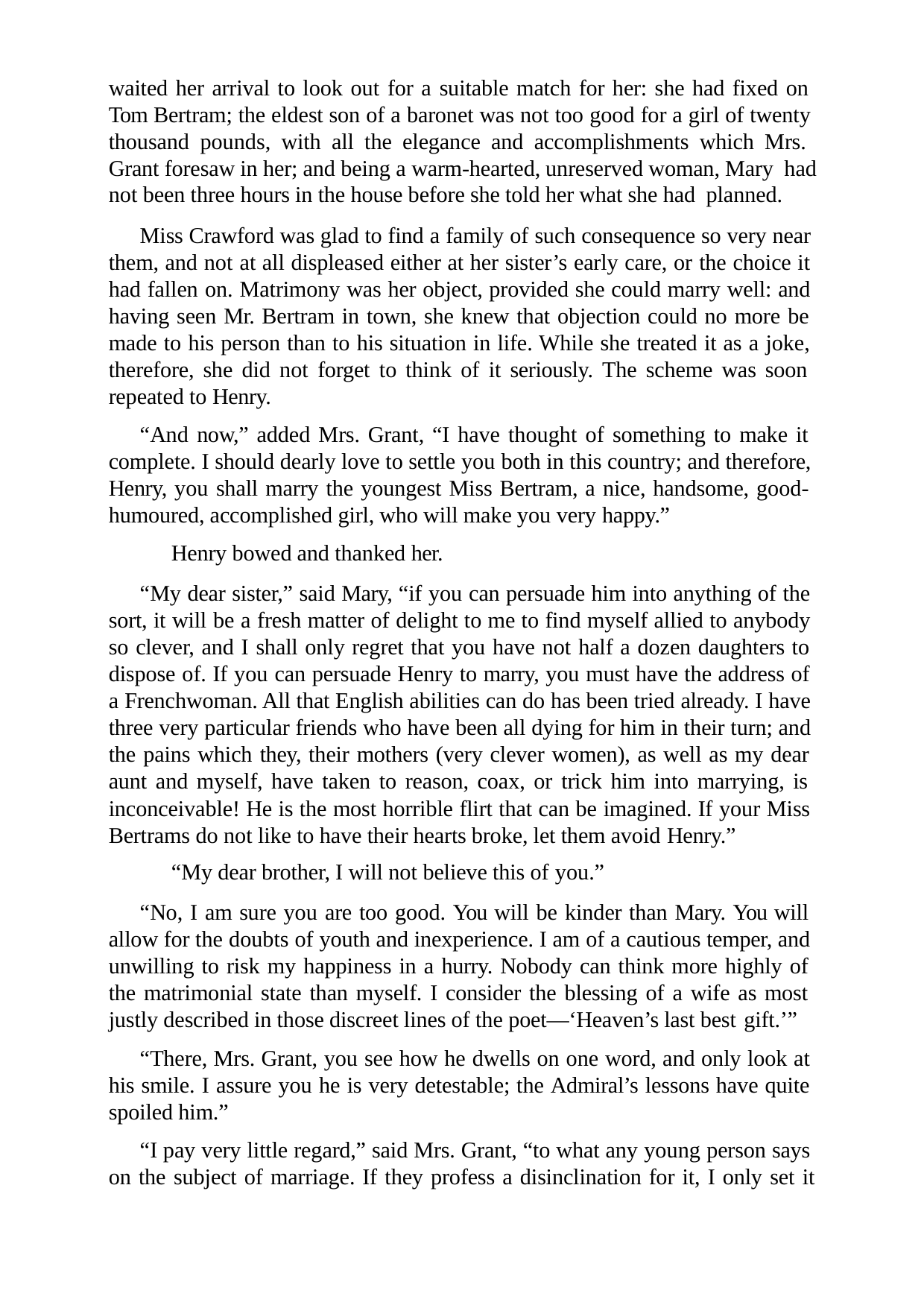

waited her arrival to look out for a suitable match for her: she had fixed on  Tom Bertram; the eldest son of a baronet was not too good for a girl of twenty  thousand pounds, with all the elegance and accomplishments which Mrs.  Grant foresaw in her; and being a warm-hearted, unreserved woman, Mary  had not been three hours in the house before she told her what she had  planned.
Miss Crawford was glad to find a family of such consequence so very near  them, and not at all displeased either at her sister’s early care, or the choice it  had fallen on. Matrimony was her object, provided she could marry well: and  having seen Mr. Bertram in town, she knew that objection could no more be  made to his person than to his situation in life. While she treated it as a joke,  therefore, she did not forget to think of it seriously. The scheme was soon  repeated to Henry.
“And now,” added Mrs. Grant, “I have thought of something to make it  complete. I should dearly love to settle you both in this country; and therefore,  Henry, you shall marry the youngest Miss Bertram, a nice, handsome, good-  humoured, accomplished girl, who will make you very happy.”
Henry bowed and thanked her.
“My dear sister,” said Mary, “if you can persuade him into anything of the  sort, it will be a fresh matter of delight to me to find myself allied to anybody  so clever, and I shall only regret that you have not half a dozen daughters to  dispose of. If you can persuade Henry to marry, you must have the address of  a Frenchwoman. All that English abilities can do has been tried already. I have  three very particular friends who have been all dying for him in their turn; and  the pains which they, their mothers (very clever women), as well as my dear  aunt and myself, have taken to reason, coax, or trick him into marrying, is  inconceivable! He is the most horrible flirt that can be imagined. If your Miss  Bertrams do not like to have their hearts broke, let them avoid Henry.”
“My dear brother, I will not believe this of you.”
“No, I am sure you are too good. You will be kinder than Mary. You will  allow for the doubts of youth and inexperience. I am of a cautious temper, and  unwilling to risk my happiness in a hurry. Nobody can think more highly of  the matrimonial state than myself. I consider the blessing of a wife as most  justly described in those discreet lines of the poet—‘Heaven’s last best gift.’”
“There, Mrs. Grant, you see how he dwells on one word, and only look at  his smile. I assure you he is very detestable; the Admiral’s lessons have quite  spoiled him.”
“I pay very little regard,” said Mrs. Grant, “to what any young person says  on the subject of marriage. If they profess a disinclination for it, I only set it